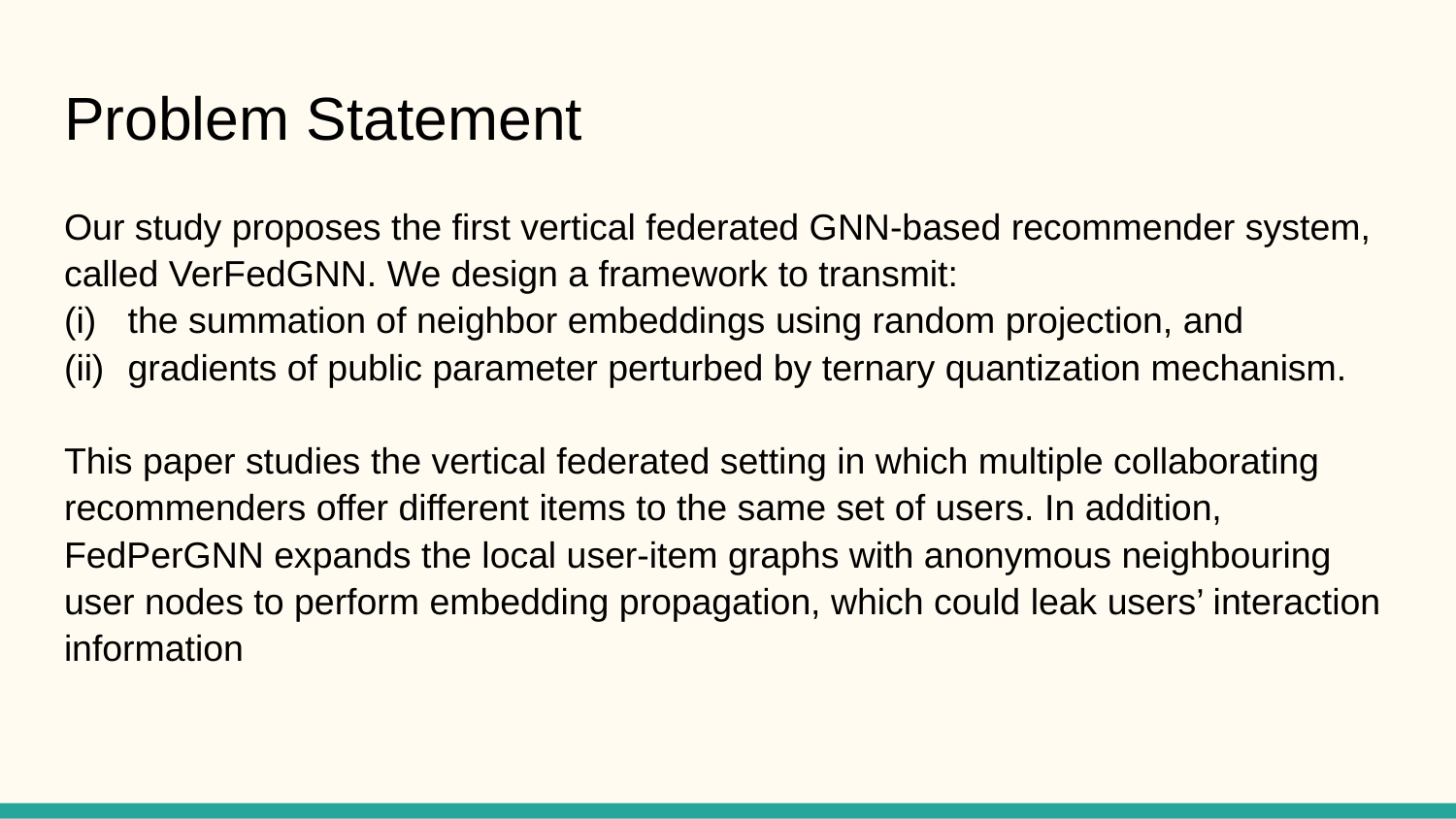

# Problem Statement
Our study proposes the first vertical federated GNN-based recommender system, called VerFedGNN. We design a framework to transmit:
the summation of neighbor embeddings using random projection, and
gradients of public parameter perturbed by ternary quantization mechanism.

This paper studies the vertical federated setting in which multiple collaborating recommenders offer different items to the same set of users. In addition, FedPerGNN expands the local user-item graphs with anonymous neighbouring user nodes to perform embedding propagation, which could leak users’ interaction information